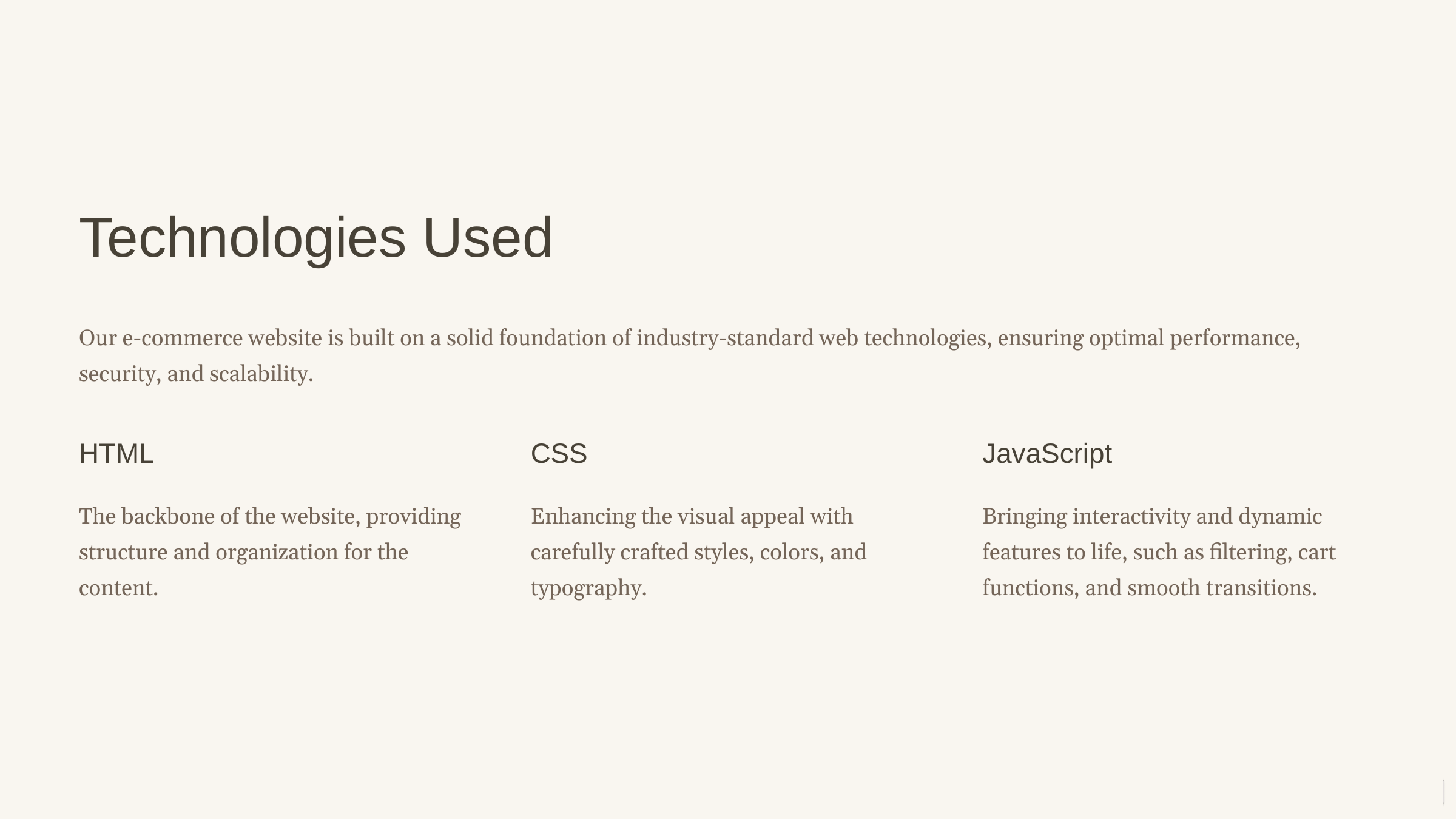

Technologies Used
Our e-commerce website is built on a solid foundation of industry-standard web technologies, ensuring optimal performance, security, and scalability.
HTML
CSS
JavaScript
The backbone of the website, providing structure and organization for the content.
Enhancing the visual appeal with carefully crafted styles, colors, and typography.
Bringing interactivity and dynamic features to life, such as filtering, cart functions, and smooth transitions.